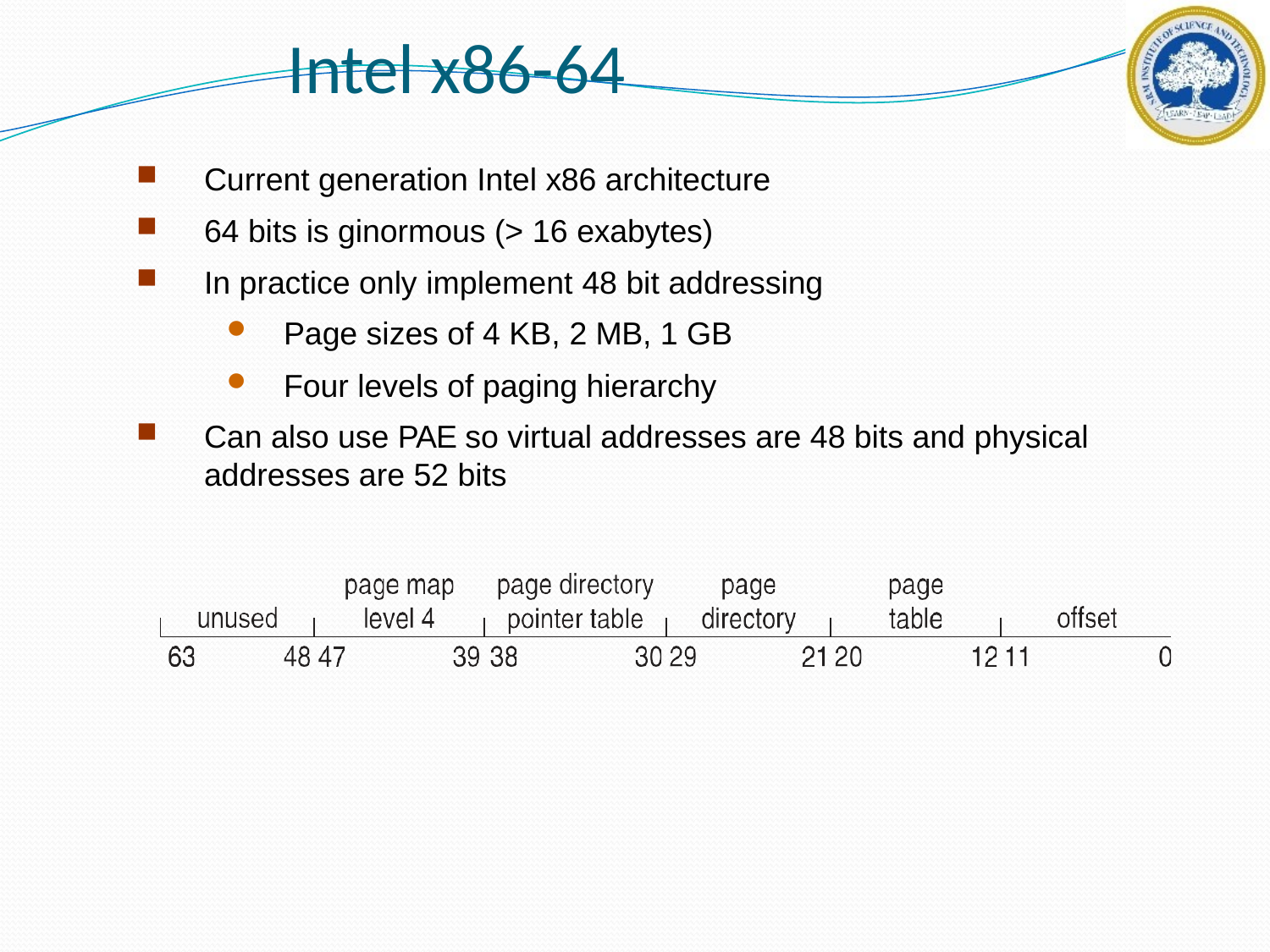

# Intel x86-64
Current generation Intel x86 architecture
64 bits is ginormous (> 16 exabytes)
In practice only implement 48 bit addressing
Page sizes of 4 KB, 2 MB, 1 GB
Four levels of paging hierarchy
Can also use PAE so virtual addresses are 48 bits and physical
addresses are 52 bits